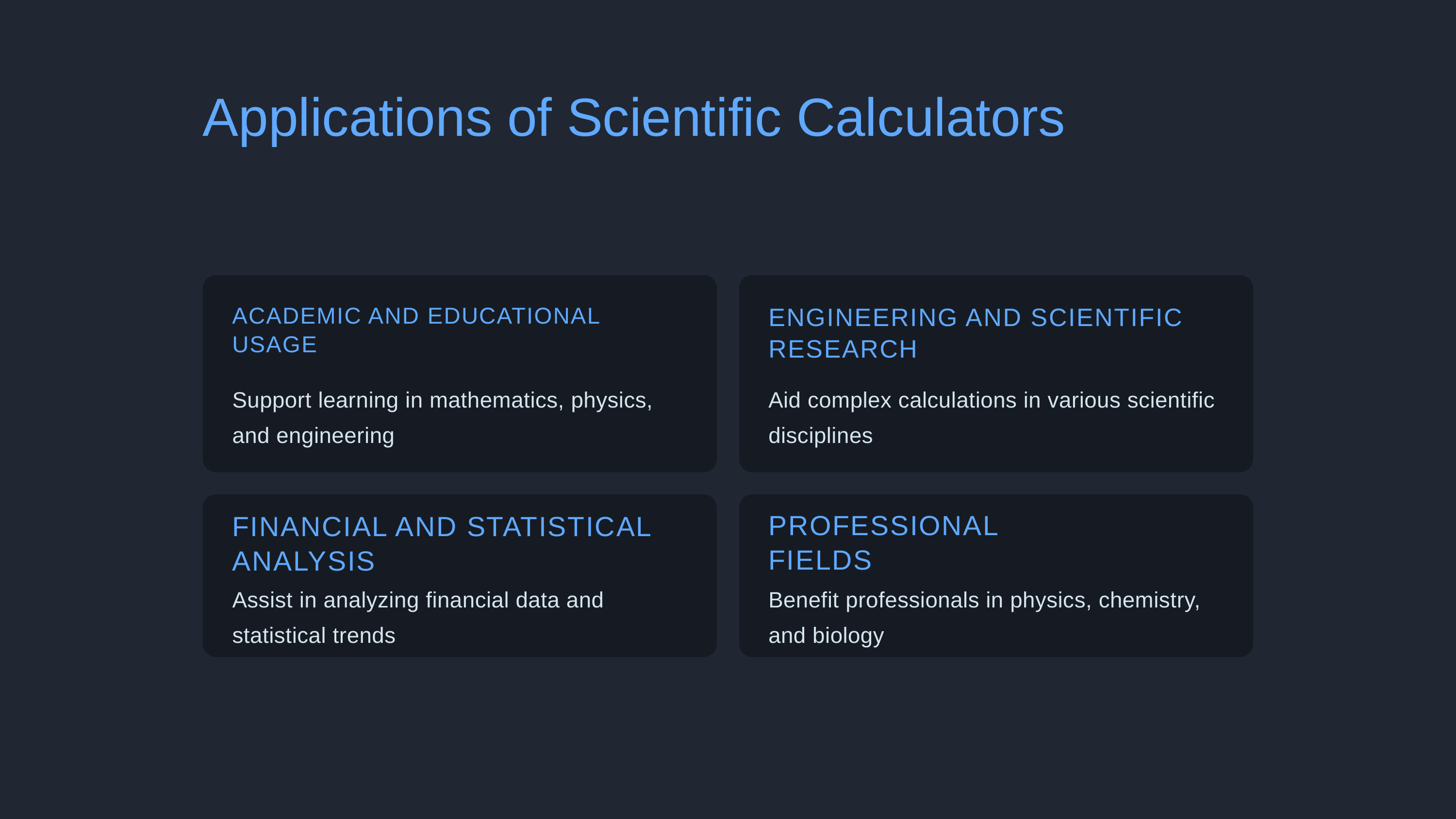

Applications of Scientific Calculators

ACADEMIC AND EDUCATIONAL USAGE
ENGINEERING AND SCIENTIFIC RESEARCH
Support learning in mathematics, physics, and engineering
Aid complex calculations in various scientific disciplines

PROFESSIONAL FIELDS
FINANCIAL AND STATISTICAL ANALYSIS
Assist in analyzing financial data and statistical trends
Benefit professionals in physics, chemistry, and biology